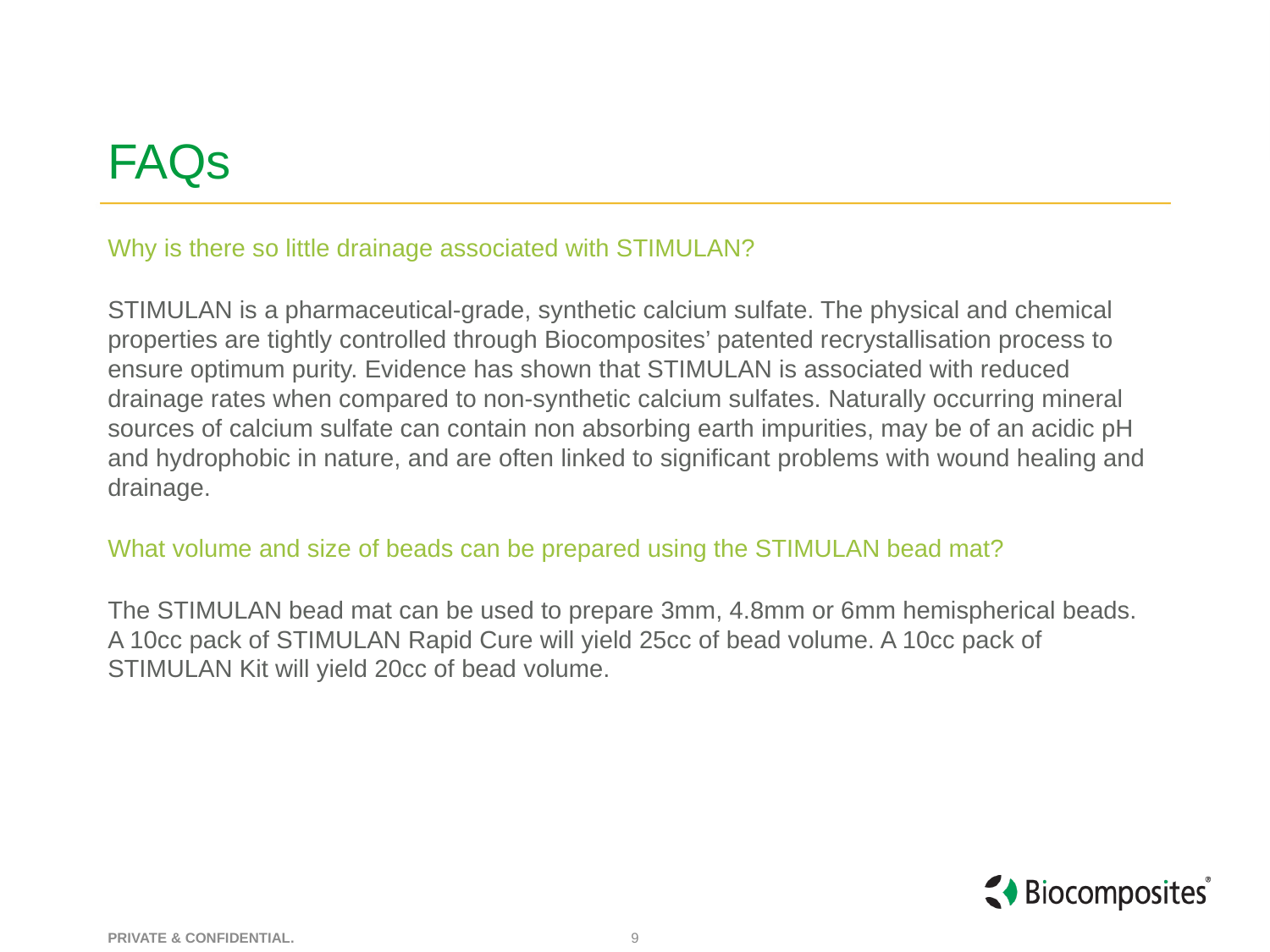

# FAQs
Why is there so little drainage associated with STIMULAN?
STIMULAN is a pharmaceutical-grade, synthetic calcium sulfate. The physical and chemical properties are tightly controlled through Biocomposites’ patented recrystallisation process to ensure optimum purity. Evidence has shown that STIMULAN is associated with reduced drainage rates when compared to non-synthetic calcium sulfates. Naturally occurring mineral sources of calcium sulfate can contain non absorbing earth impurities, may be of an acidic pH and hydrophobic in nature, and are often linked to significant problems with wound healing and drainage.
What volume and size of beads can be prepared using the STIMULAN bead mat?
The STIMULAN bead mat can be used to prepare 3mm, 4.8mm or 6mm hemispherical beads.   A 10cc pack of STIMULAN Rapid Cure will yield 25cc of bead volume. A 10cc pack of STIMULAN Kit will yield 20cc of bead volume.

9